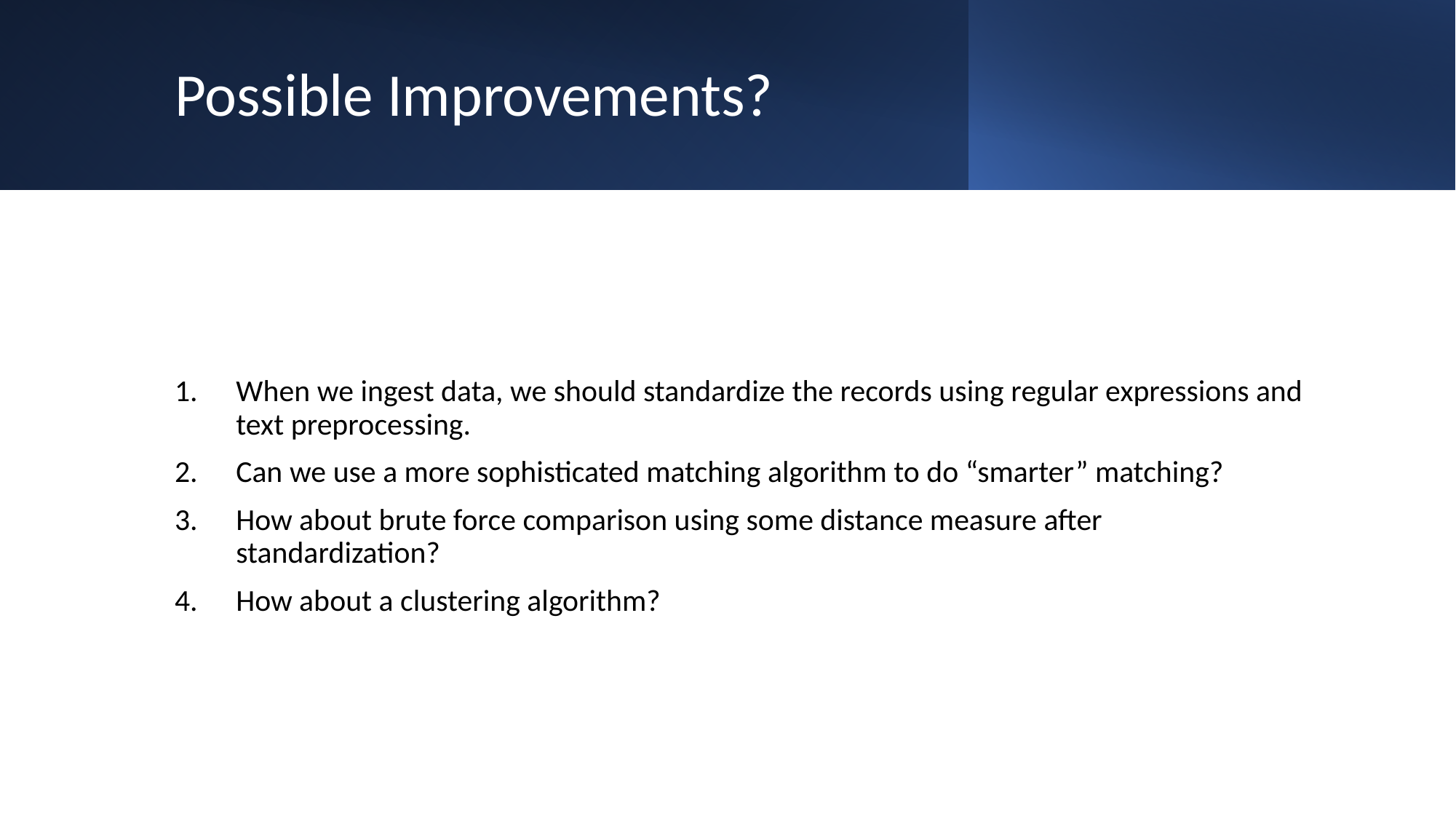

# Possible Improvements?
When we ingest data, we should standardize the records using regular expressions and text preprocessing.
Can we use a more sophisticated matching algorithm to do “smarter” matching?
How about brute force comparison using some distance measure after standardization?
How about a clustering algorithm?